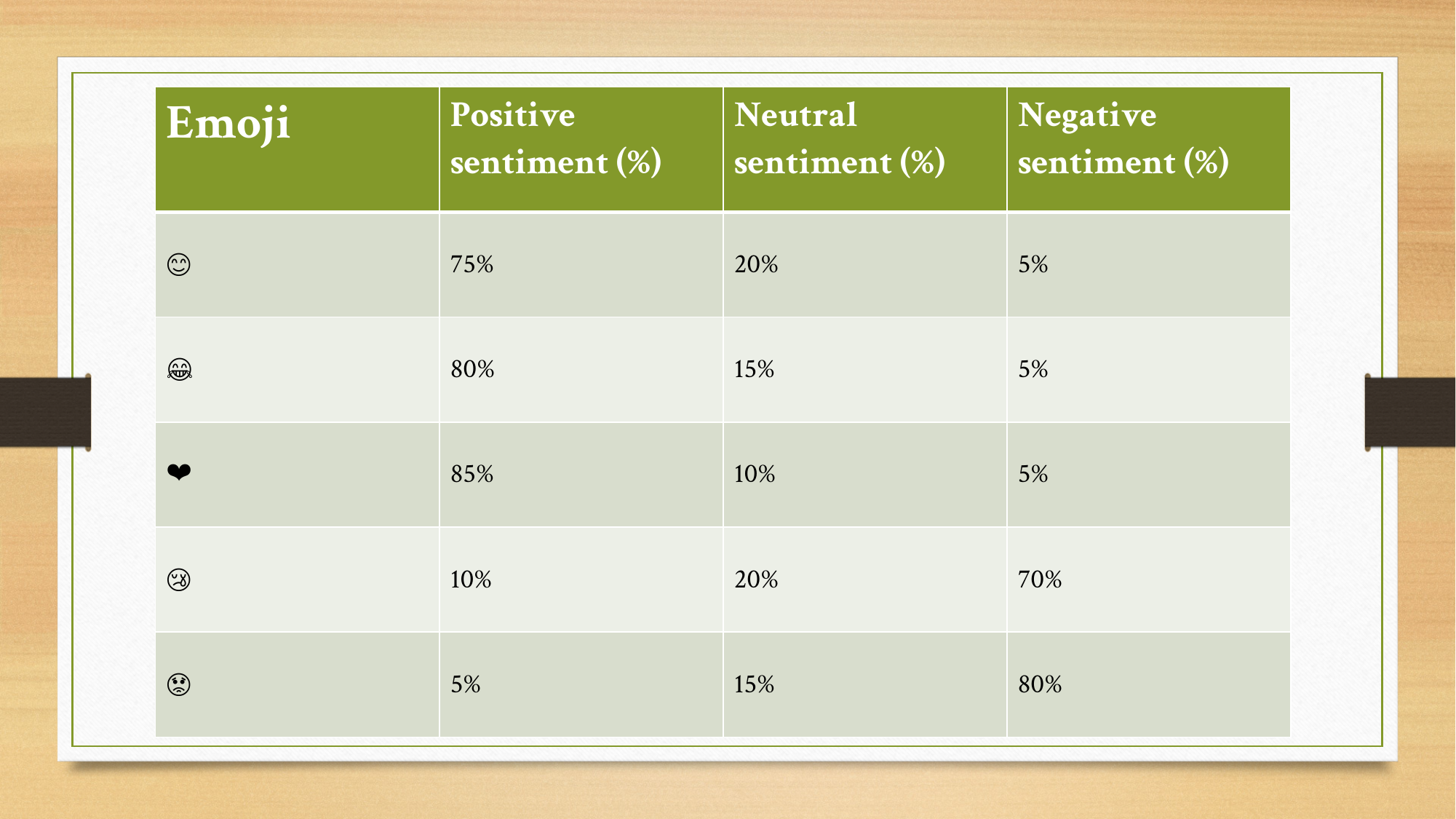

| Emoji | Positive sentiment (%) | Neutral sentiment (%) | Negative sentiment (%) |
| --- | --- | --- | --- |
| 😊 | 75% | 20% | 5% |
| 😂 | 80% | 15% | 5% |
| ❤️ | 85% | 10% | 5% |
| 😢 | 10% | 20% | 70% |
| 😡 | 5% | 15% | 80% |